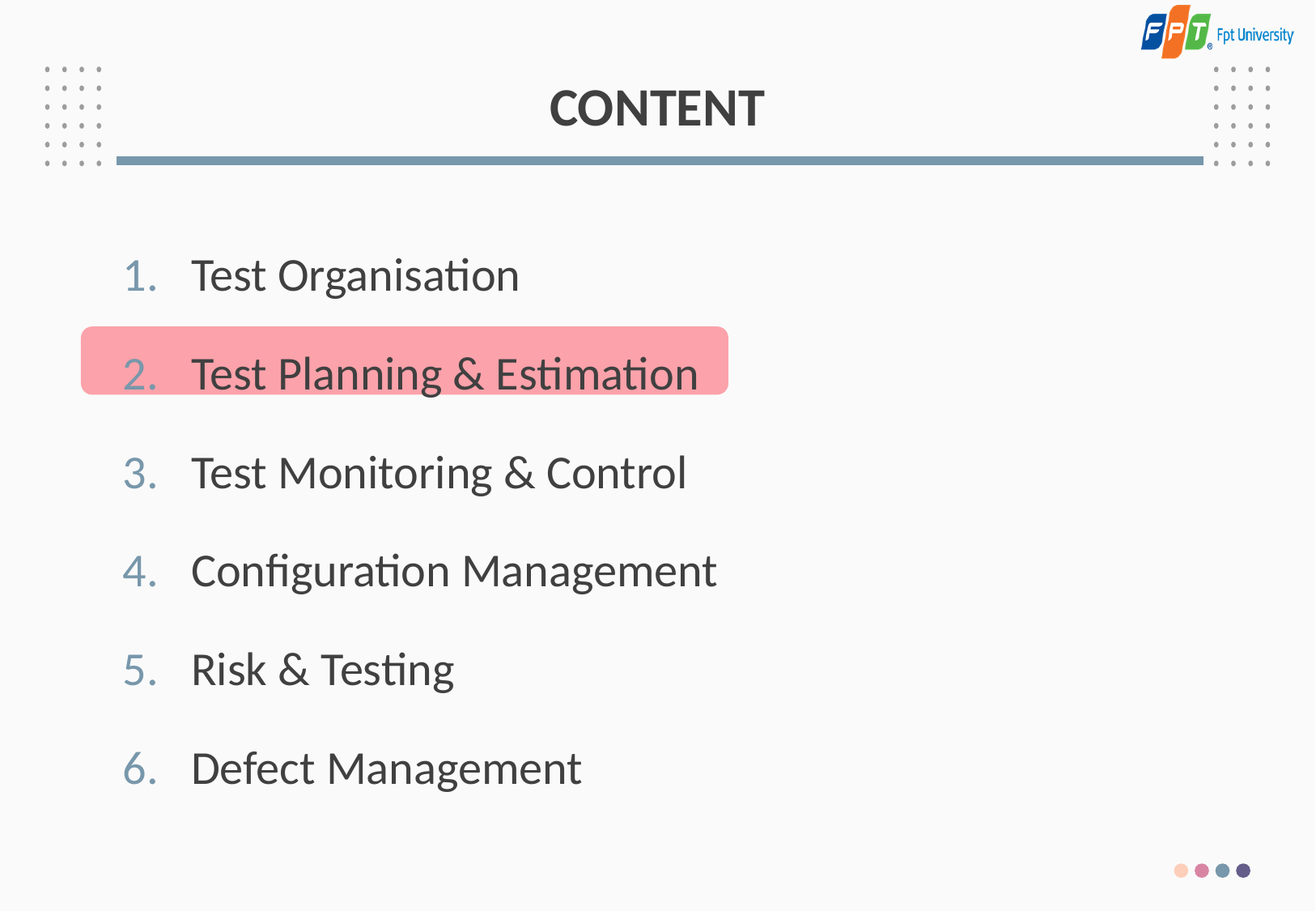

# CONTENT
Test Organisation
Test Planning & Estimation
Test Monitoring & Control
Configuration Management
Risk & Testing
Defect Management